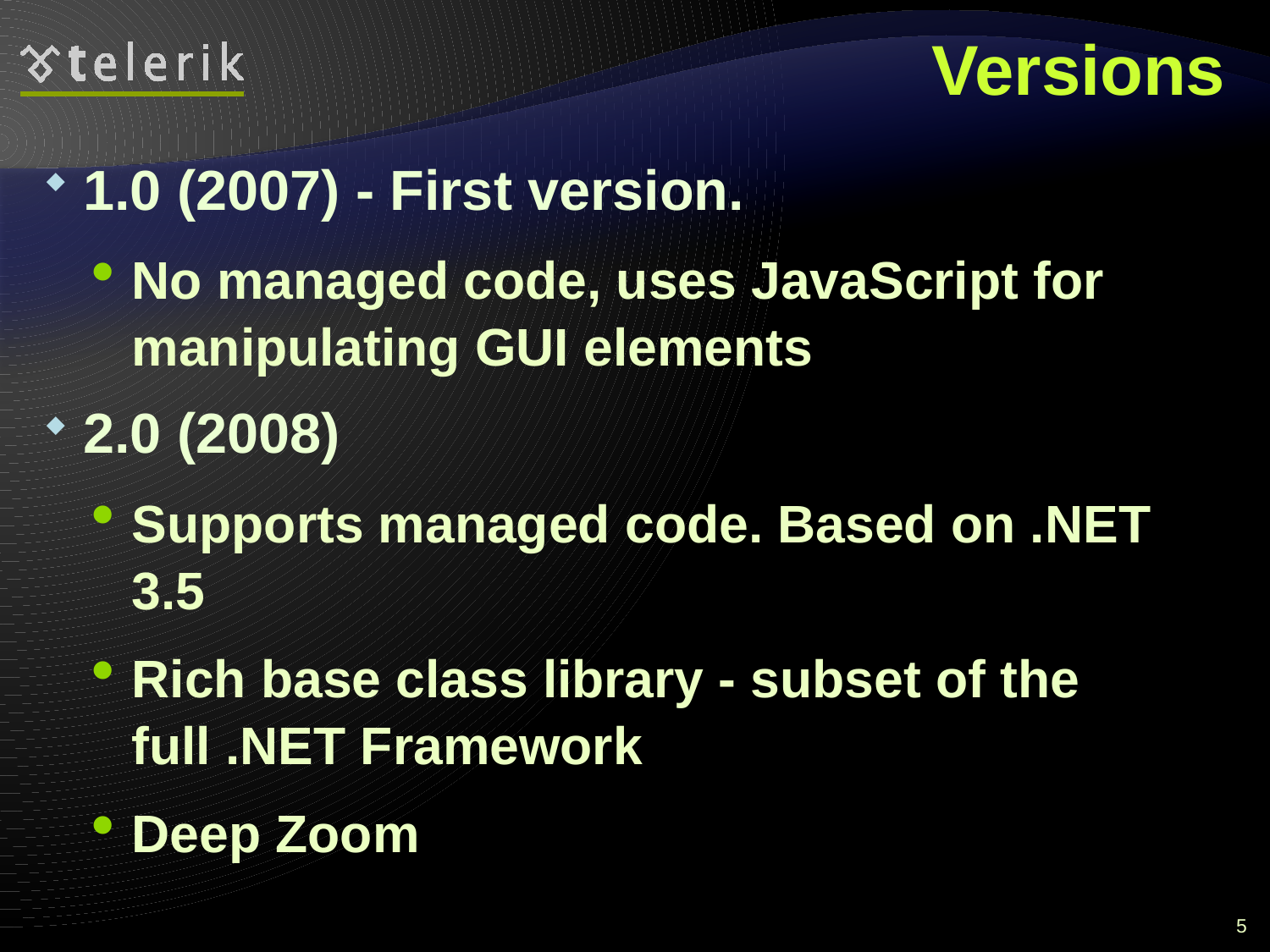

# Versions
1.0 (2007) - First version.
No managed code, uses JavaScript for manipulating GUI elements
2.0 (2008)
Supports managed code. Based on .NET 3.5
Rich base class library - subset of the full .NET Framework
Deep Zoom
5